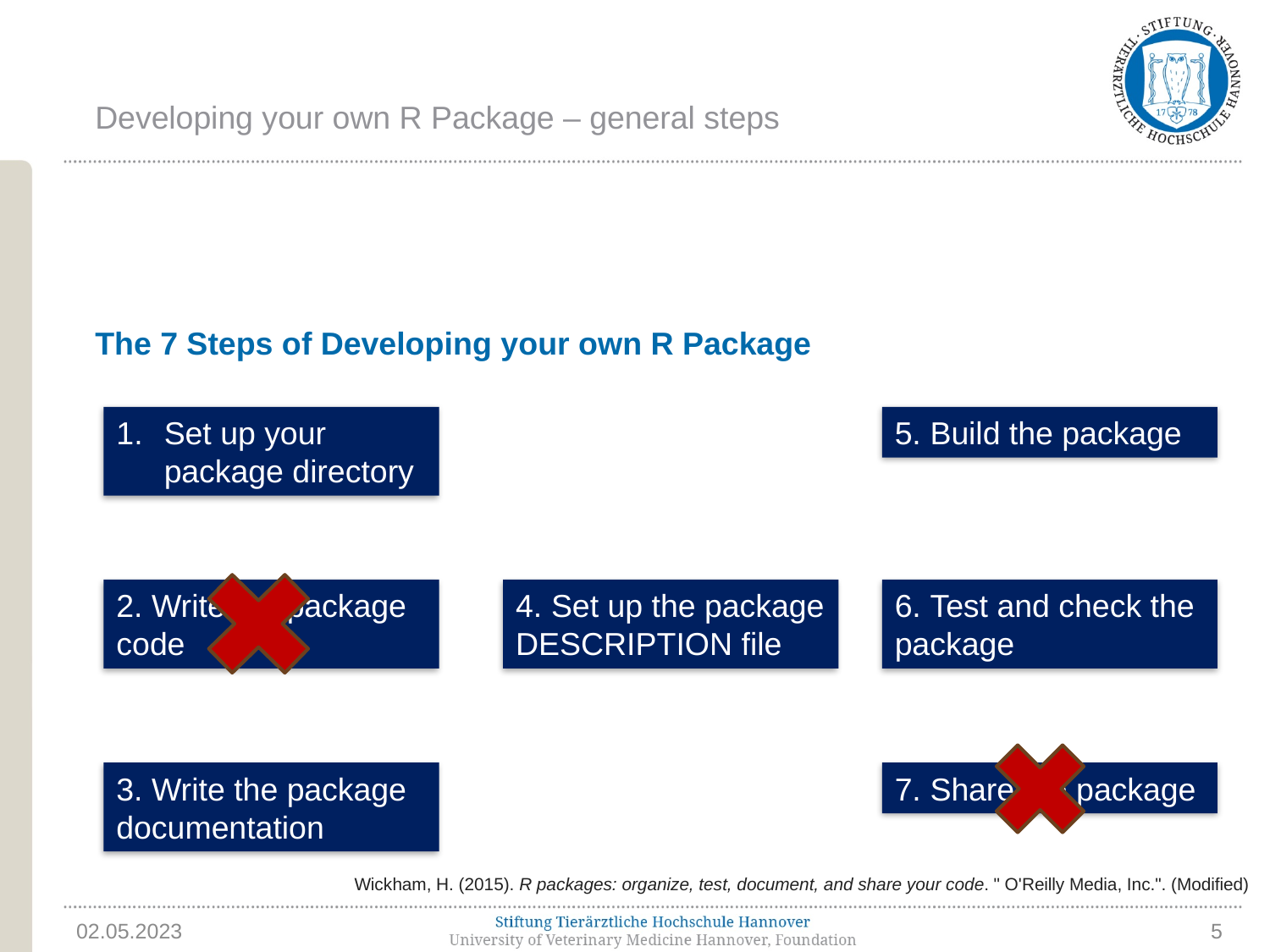

Developing your own R Package – general steps
The 7 Steps of Developing your own R Package
5. Build the package
Set up your package directory

4. Set up the package DESCRIPTION file
6. Test and check the package
2. Write the package code
7. Share the package
3. Write the package documentation
Wickham, H. (2015). R packages: organize, test, document, and share your code. " O'Reilly Media, Inc.". (Modified)
02.05.2023
5